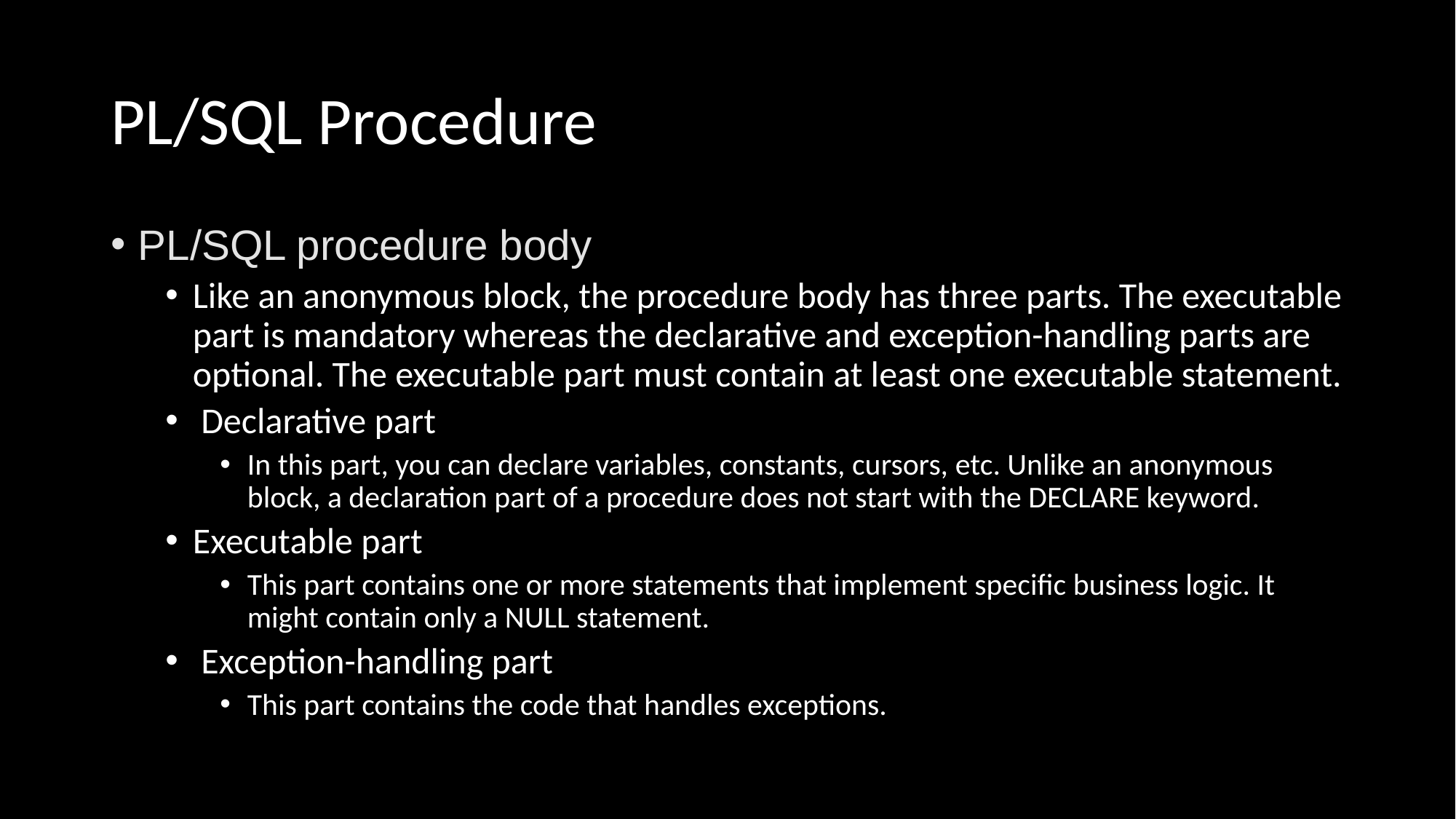

# PL/SQL Procedure
PL/SQL procedure body
Like an anonymous block, the procedure body has three parts. The executable part is mandatory whereas the declarative and exception-handling parts are optional. The executable part must contain at least one executable statement.
 Declarative part
In this part, you can declare variables, constants, cursors, etc. Unlike an anonymous block, a declaration part of a procedure does not start with the DECLARE keyword.
Executable part
This part contains one or more statements that implement specific business logic. It might contain only a NULL statement.
 Exception-handling part
This part contains the code that handles exceptions.